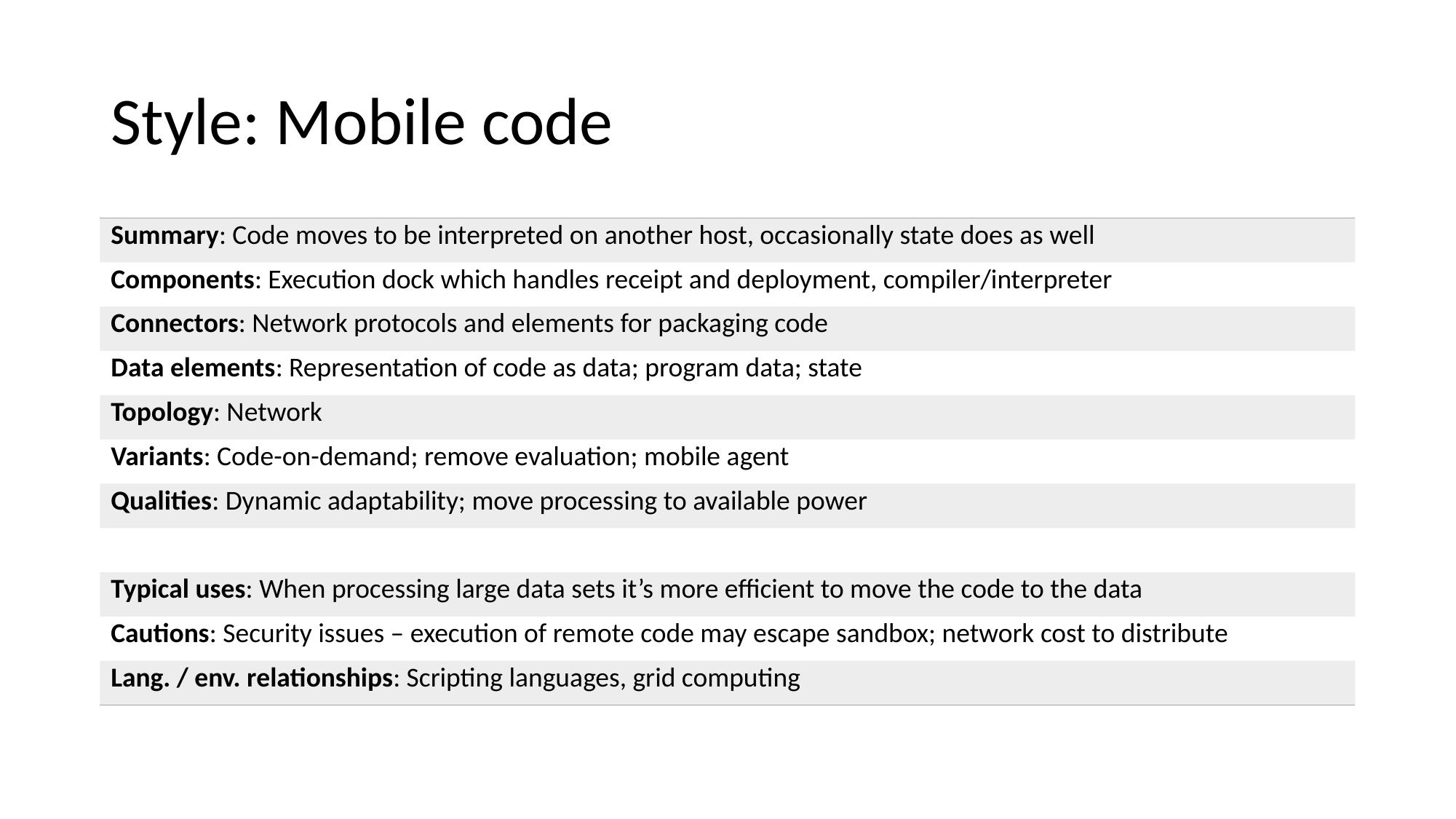

# Style: Mobile code
| Summary: Code moves to be interpreted on another host, occasionally state does as well |
| --- |
| Components: Execution dock which handles receipt and deployment, compiler/interpreter |
| Connectors: Network protocols and elements for packaging code |
| Data elements: Representation of code as data; program data; state |
| Topology: Network |
| Variants: Code-on-demand; remove evaluation; mobile agent |
| Qualities: Dynamic adaptability; move processing to available power |
|  |
| Typical uses: When processing large data sets it’s more efficient to move the code to the data |
| Cautions: Security issues – execution of remote code may escape sandbox; network cost to distribute |
| Lang. / env. relationships: Scripting languages, grid computing |